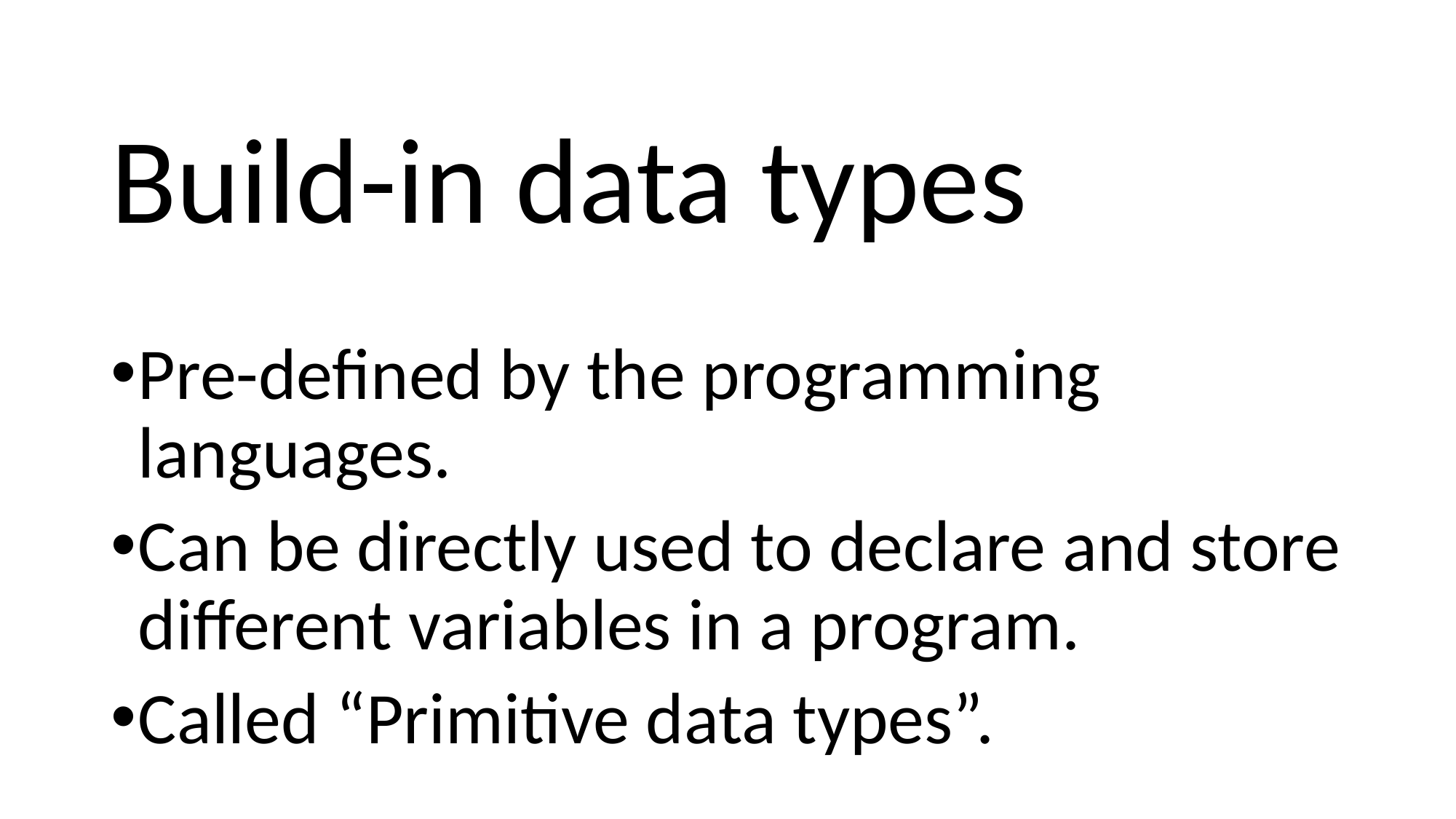

# Build-in data types
Pre-defined by the programming languages.
Can be directly used to declare and store different variables in a program.
Called “Primitive data types”.